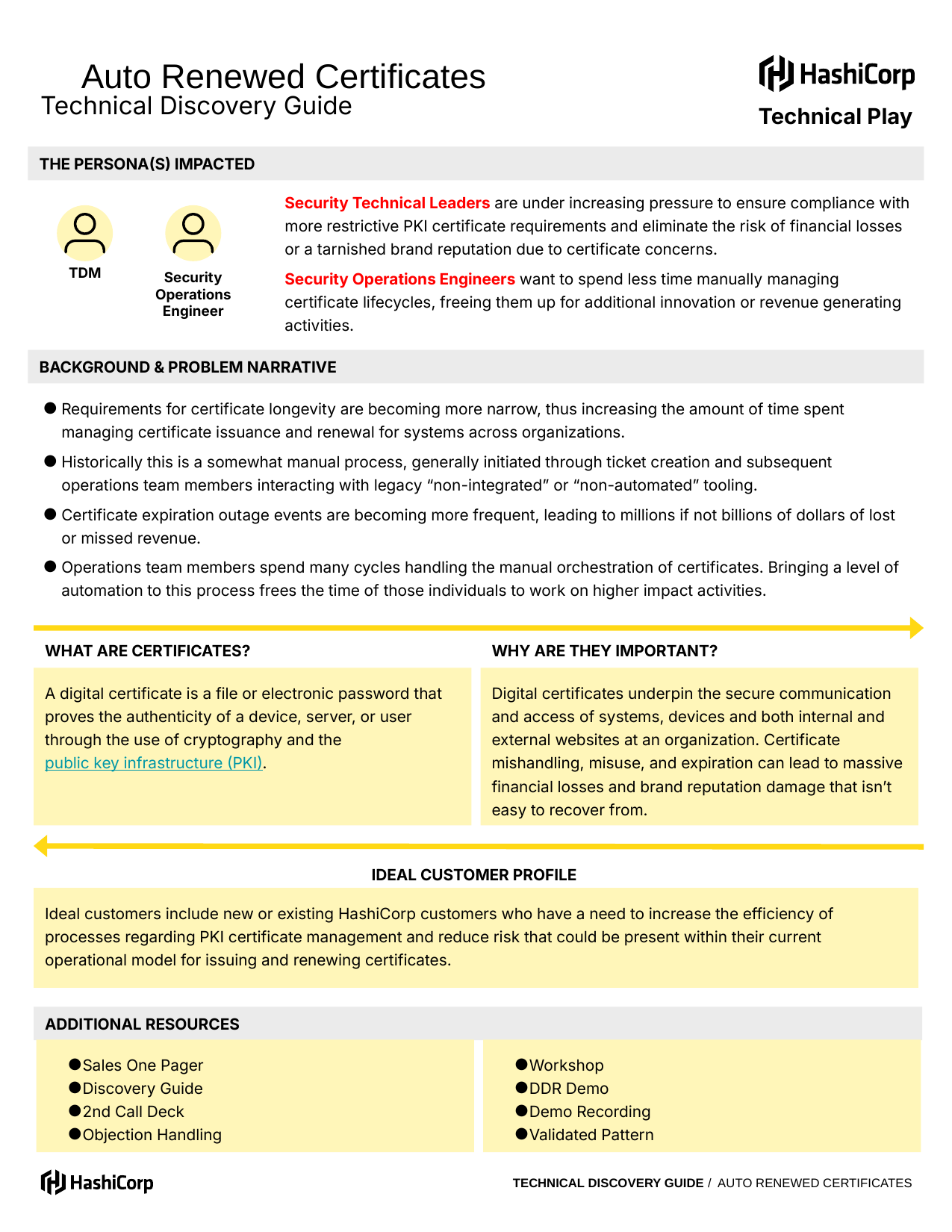

Auto Renewed Certificates

Technical Discovery Guide
Technical Play
THE PERSONA(S) IMPACTED
Security Technical Leaders are under increasing pressure to ensure compliance with more restrictive PKI certificate requirements and eliminate the risk of financial losses or a tarnished brand reputation due to certificate concerns.
Security Operations Engineers want to spend less time manually managing certificate lifecycles, freeing them up for additional innovation or revenue generating activities.

TDM
Security
Operations Engineer
BACKGROUND & PROBLEM NARRATIVE
Requirements for certificate longevity are becoming more narrow, thus increasing the amount of time spent managing certificate issuance and renewal for systems across organizations.
Historically this is a somewhat manual process, generally initiated through ticket creation and subsequent operations team members interacting with legacy “non-integrated” or “non-automated” tooling.
Certificate expiration outage events are becoming more frequent, leading to millions if not billions of dollars of lost or missed revenue.
Operations team members spend many cycles handling the manual orchestration of certificates. Bringing a level of automation to this process frees the time of those individuals to work on higher impact activities.

WHAT ARE CERTIFICATES?
WHY ARE THEY IMPORTANT?
A digital certificate is a file or electronic password that proves the authenticity of a device, server, or user through the use of cryptography and the public key infrastructure (PKI).
Digital certificates underpin the secure communication and access of systems, devices and both internal and external websites at an organization. Certificate mishandling, misuse, and expiration can lead to massive financial losses and brand reputation damage that isn’t easy to recover from.

IDEAL CUSTOMER PROFILE
Ideal customers include new or existing HashiCorp customers who have a need to increase the efficiency of processes regarding PKI certificate management and reduce risk that could be present within their current operational model for issuing and renewing certificates.
ADDITIONAL RESOURCES
Sales One Pager
Discovery Guide
2nd Call Deck
Objection Handling
Workshop
DDR Demo
Demo Recording
Validated Pattern

TECHNICAL DISCOVERY GUIDE /  AUTO RENEWED CERTIFICATES